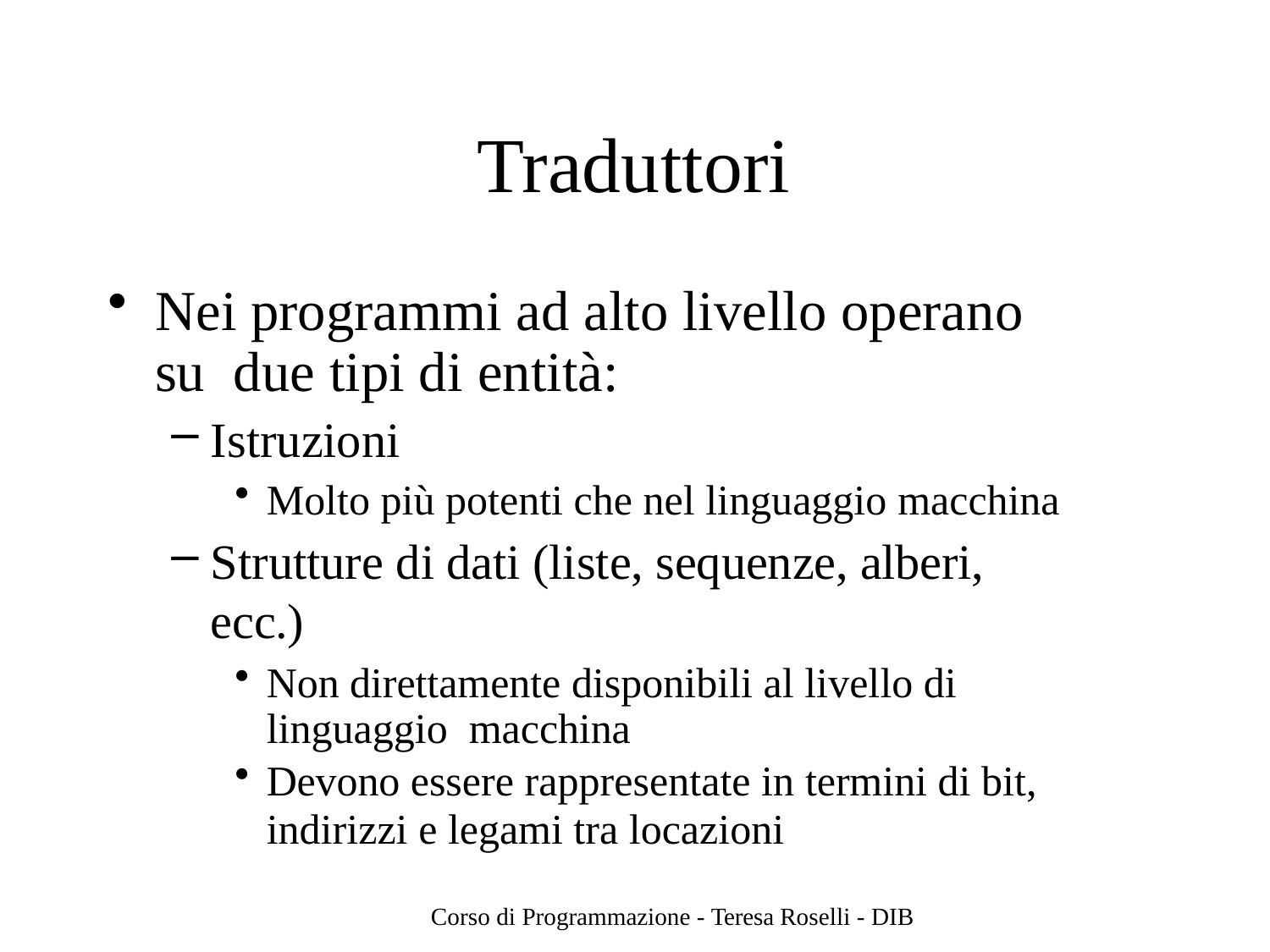

# Traduttori
Nei programmi ad alto livello operano su  due tipi di entità:
Istruzioni
Molto più potenti che nel linguaggio macchina
Strutture di dati (liste, sequenze, alberi, ecc.)
Non direttamente disponibili al livello di linguaggio  macchina
Devono essere rappresentate in termini di bit,
indirizzi e legami tra locazioni
Corso di Programmazione - Teresa Roselli - DIB